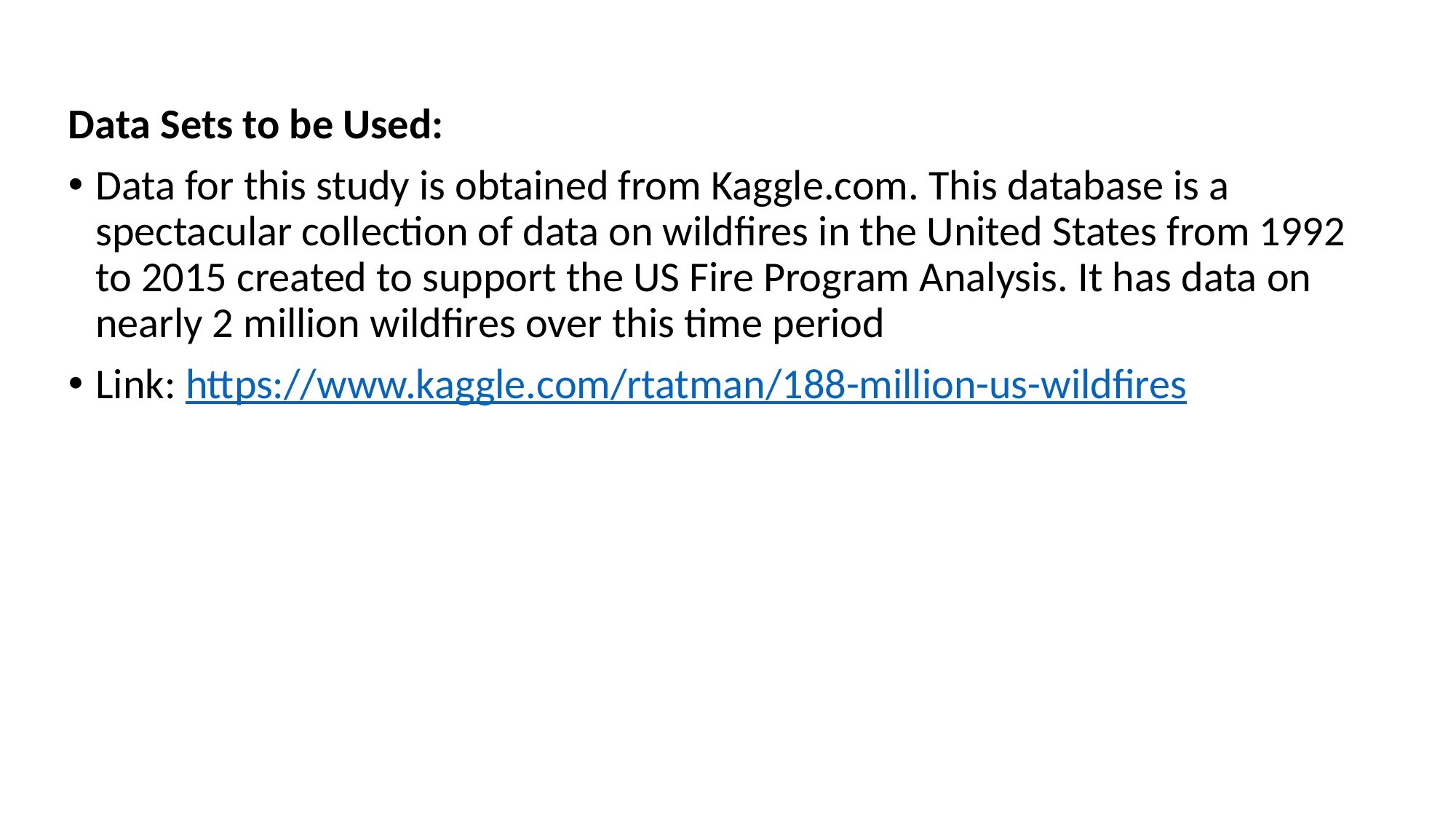

Data Sets to be Used:
Data for this study is obtained from Kaggle.com. This database is a spectacular collection of data on wildfires in the United States from 1992 to 2015 created to support the US Fire Program Analysis. It has data on nearly 2 million wildfires over this time period
Link: https://www.kaggle.com/rtatman/188-million-us-wildfires